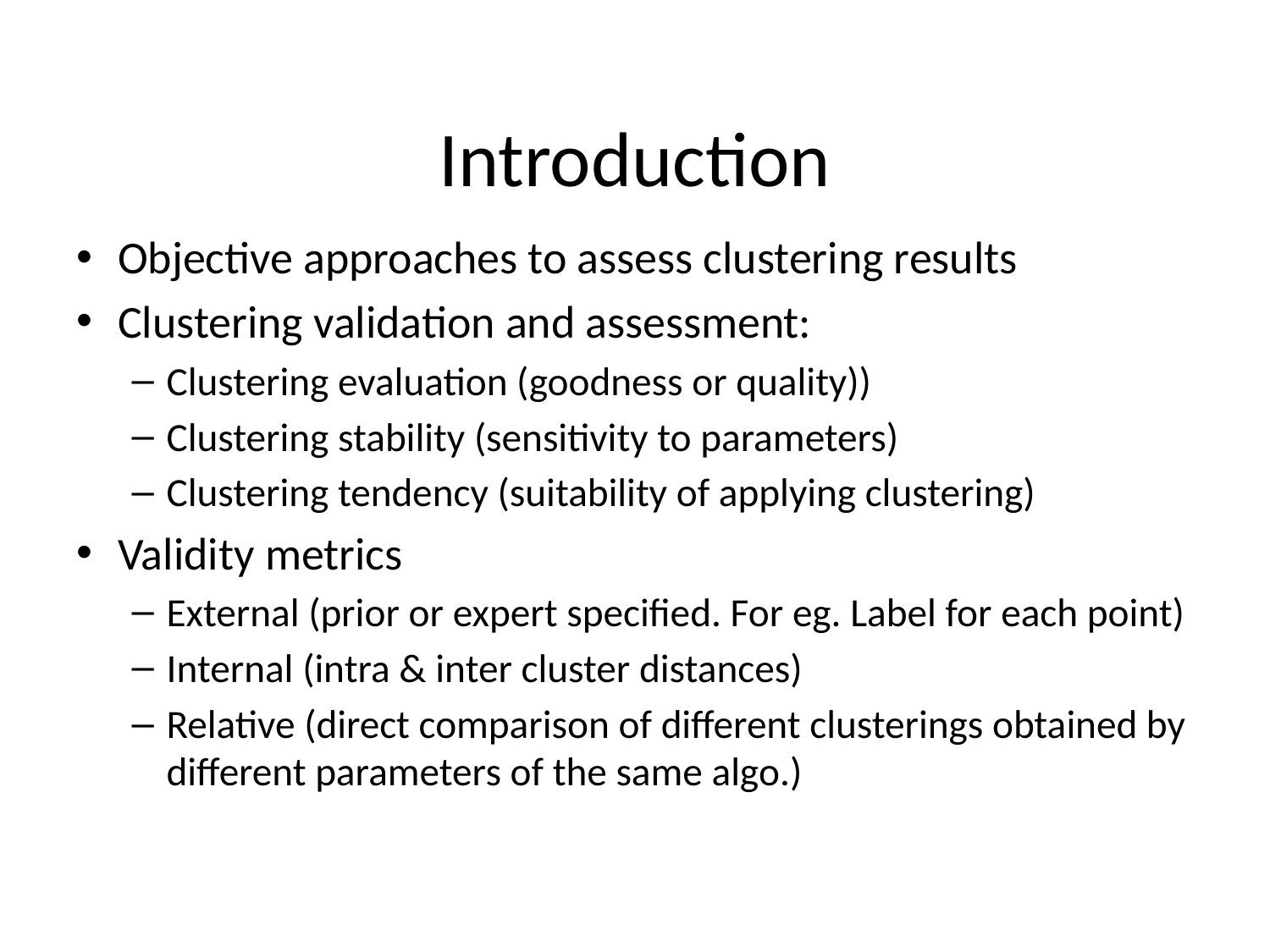

# Introduction
Objective approaches to assess clustering results
Clustering validation and assessment:
Clustering evaluation (goodness or quality))
Clustering stability (sensitivity to parameters)
Clustering tendency (suitability of applying clustering)
Validity metrics
External (prior or expert specified. For eg. Label for each point)
Internal (intra & inter cluster distances)
Relative (direct comparison of different clusterings obtained by different parameters of the same algo.)